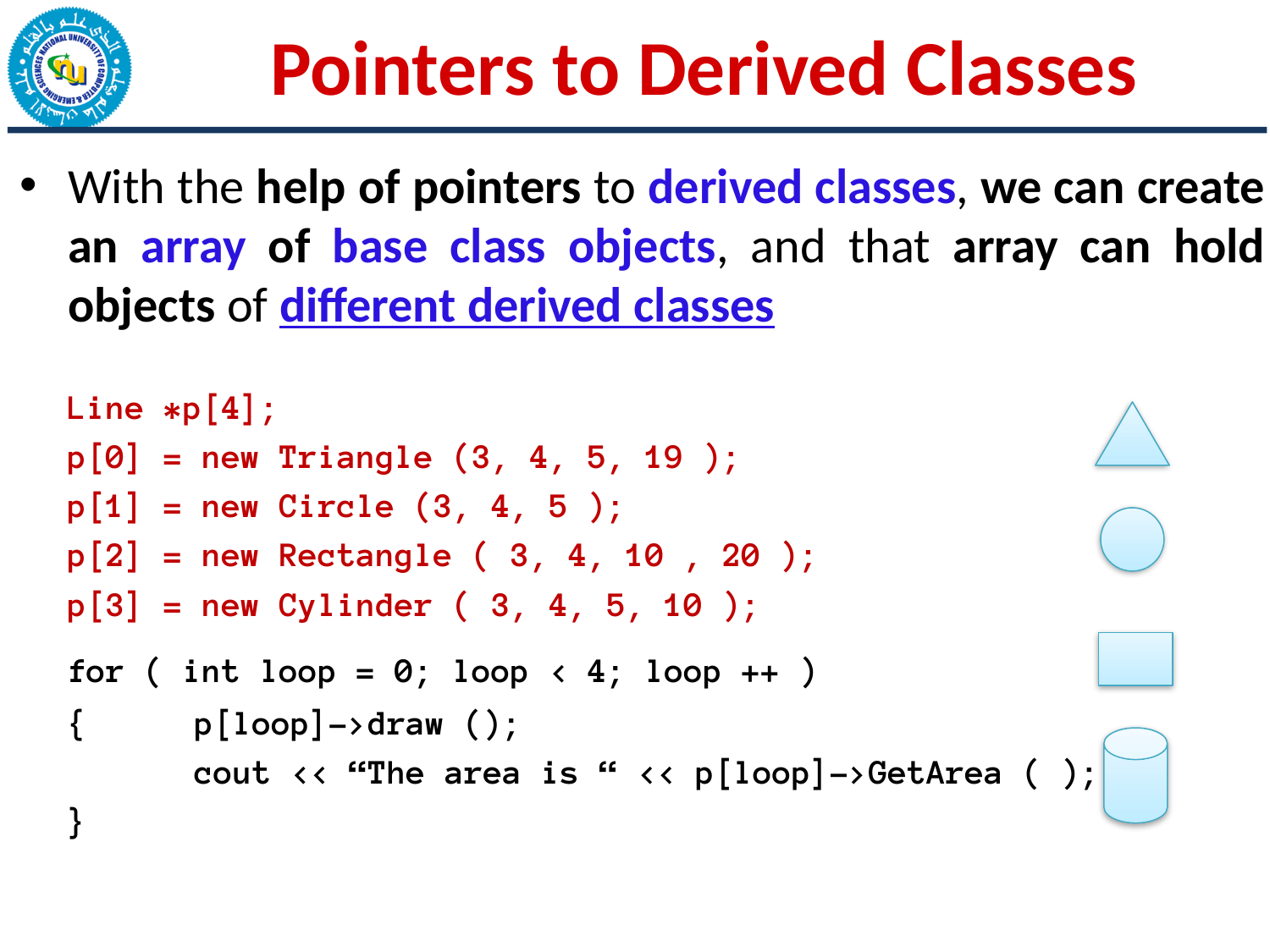

# Pointers to Derived Classes

With the help of pointers to derived classes, we can create an array of base class objects, and that array can hold objects of different derived classes

	Line *p[4];
	p[0] = new Triangle (3, 4, 5, 19 );
	p[1] = new Circle (3, 4, 5 );
	p[2] = new Rectangle ( 3, 4, 10 , 20 );
	p[3] = new Cylinder ( 3, 4, 5, 10 );
	for ( int loop = 0; loop < 4; loop ++ )
	{	p[loop]->draw ();
		cout << “The area is “ << p[loop]->GetArea ( );
	}